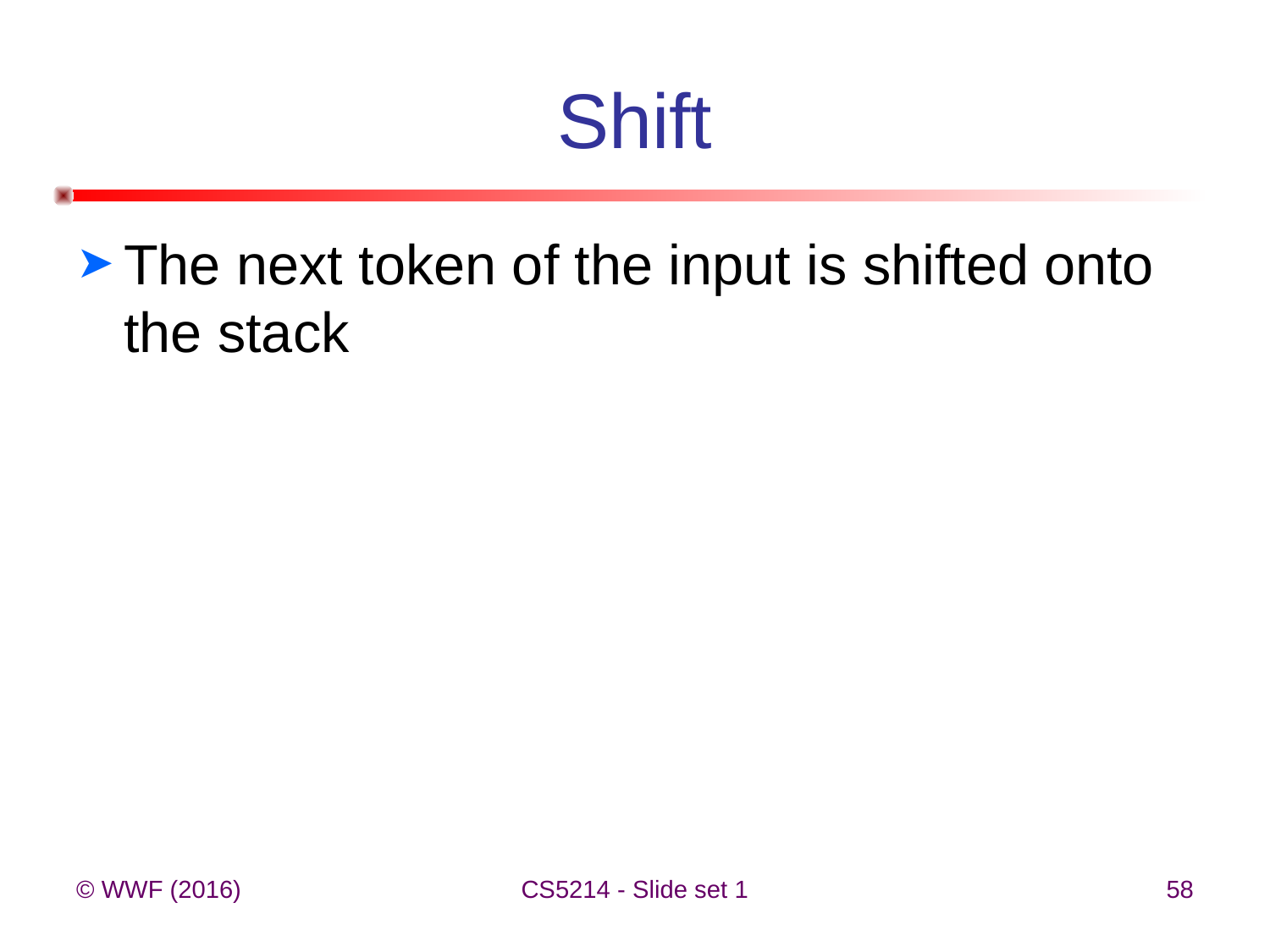

# Shift
The next token of the input is shifted onto the stack

© WWF (2016)
CS5214 - Slide set 1
58